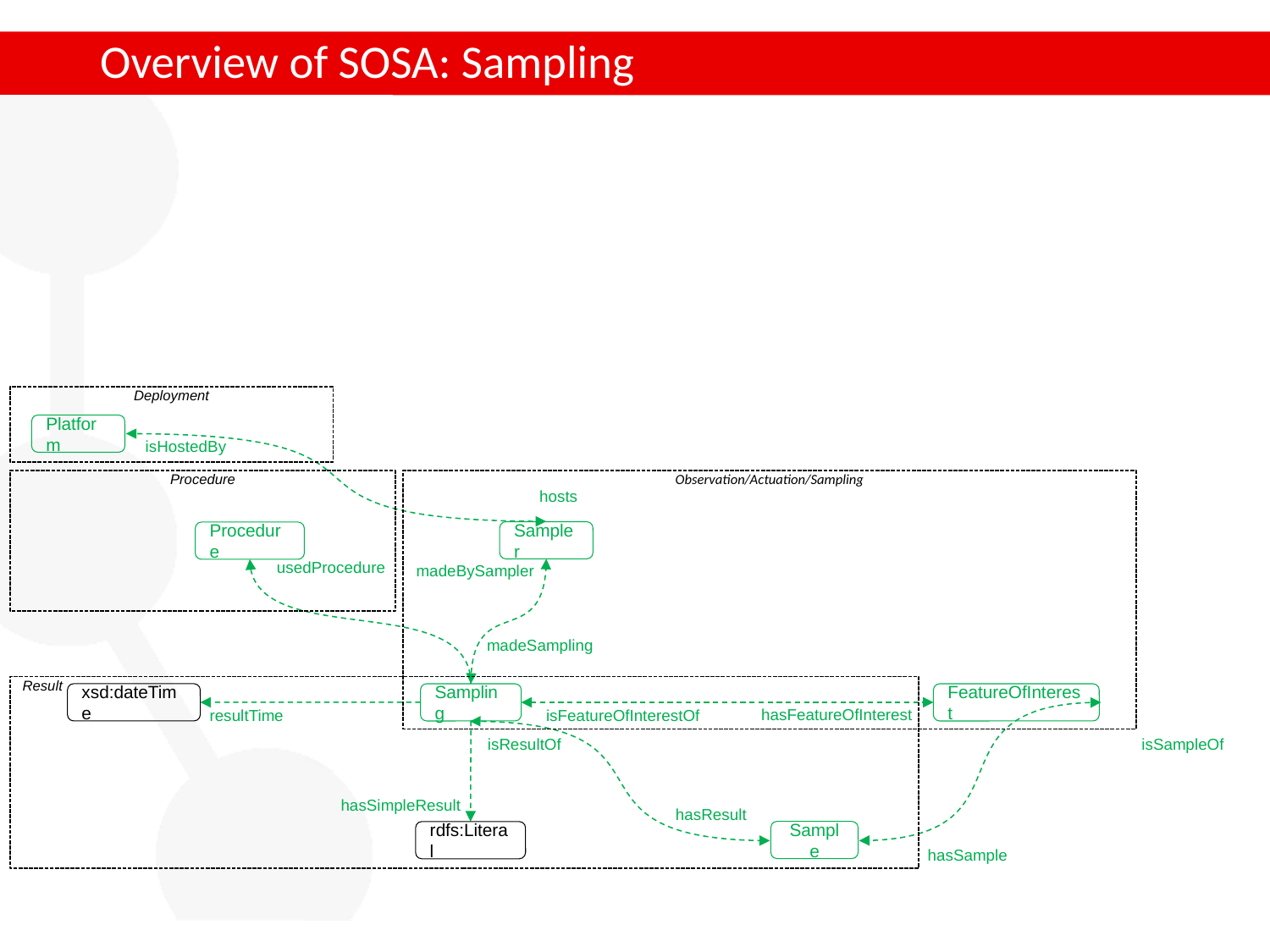

# Overview of SOSA: Sampling
Deployment
Platform
isHostedBy
Procedure
Observation/Actuation/Sampling
hosts
Sampler
Procedure
usedProcedure

madeBySampler

madeSampling

Result
xsd:dateTime
FeatureOfInterest
Sampling
hasFeatureOfInterest
isFeatureOfInterestOf
resultTime
isResultOf
isSampleOf

hasSimpleResult
hasResult
Sample
rdfs:Literal
hasSample